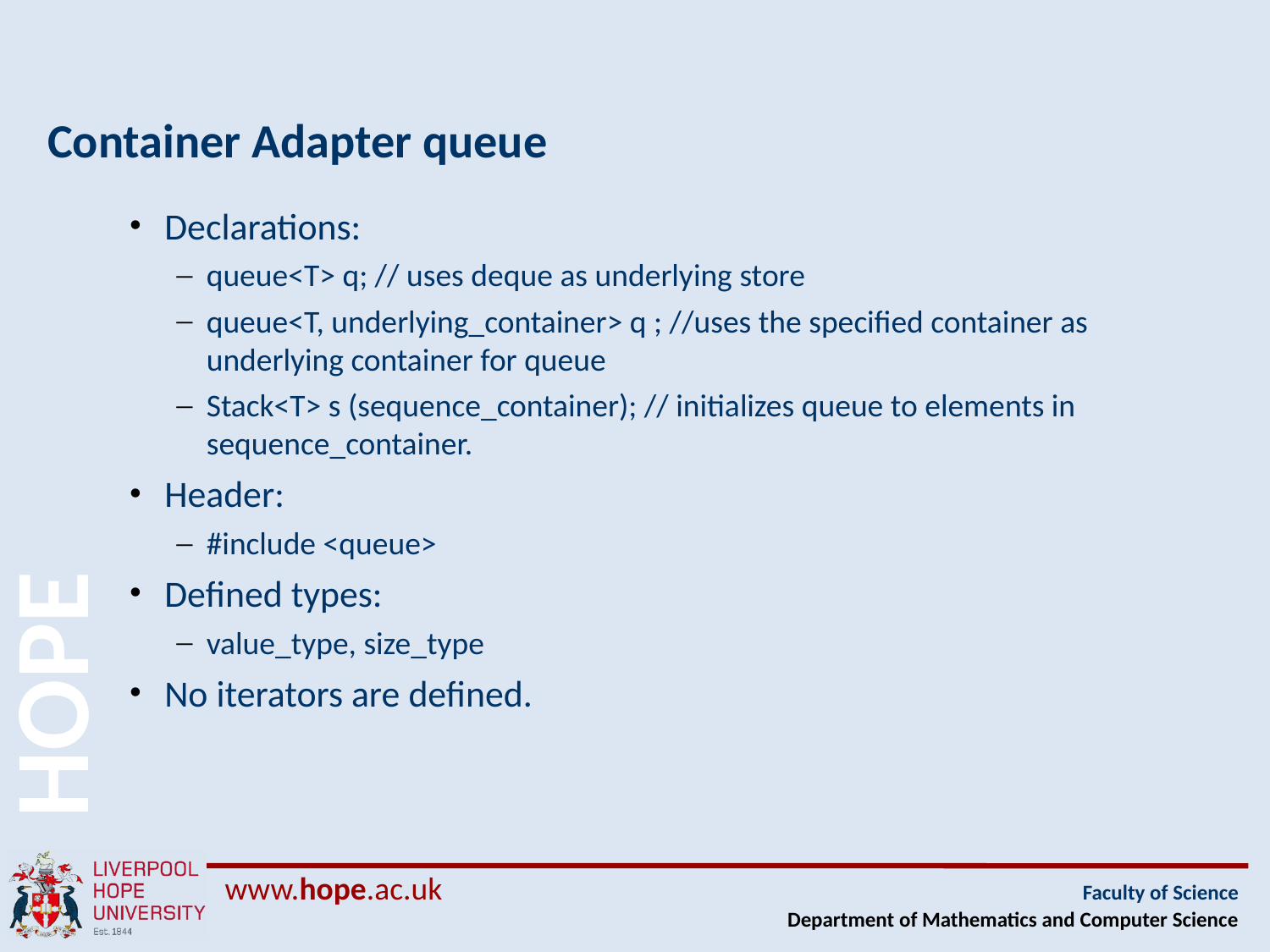

# Container Adapter queue
Declarations:
queue<T> q; // uses deque as underlying store
queue<T, underlying_container> q ; //uses the specified container as underlying container for queue
Stack<T> s (sequence_container); // initializes queue to elements in sequence_container.
Header:
#include <queue>
Defined types:
value_type, size_type
No iterators are defined.